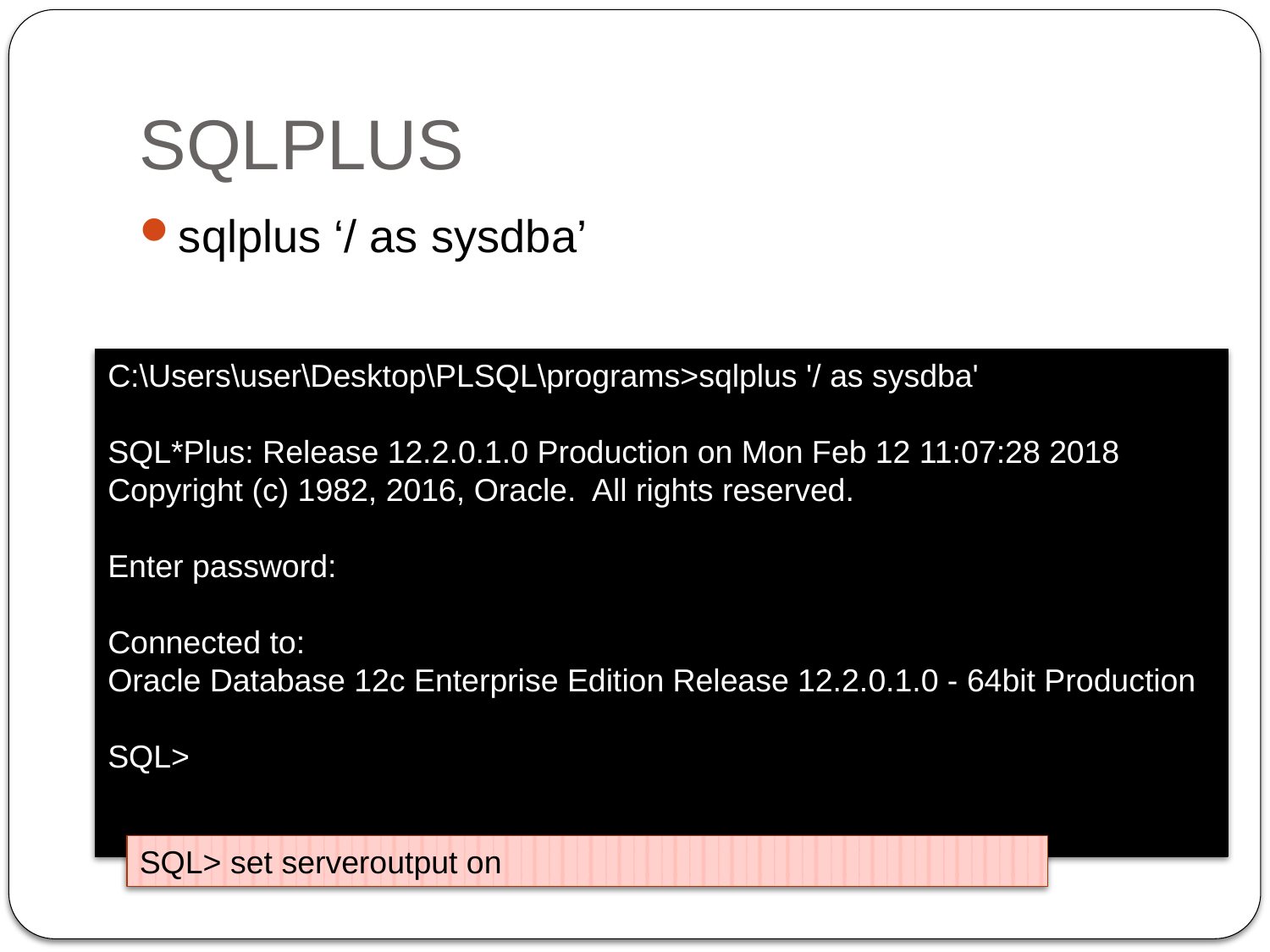

SQLPLUS
sqlplus ‘/ as sysdba’
C:\Users\user\Desktop\PLSQL\programs>sqlplus '/ as sysdba'

SQL*Plus: Release 12.2.0.1.0 Production on Mon Feb 12 11:07:28 2018
Copyright (c) 1982, 2016, Oracle.  All rights reserved.

Enter password:

Connected to:
Oracle Database 12c Enterprise Edition Release 12.2.0.1.0 - 64bit Production

SQL>
SQL> set serveroutput on